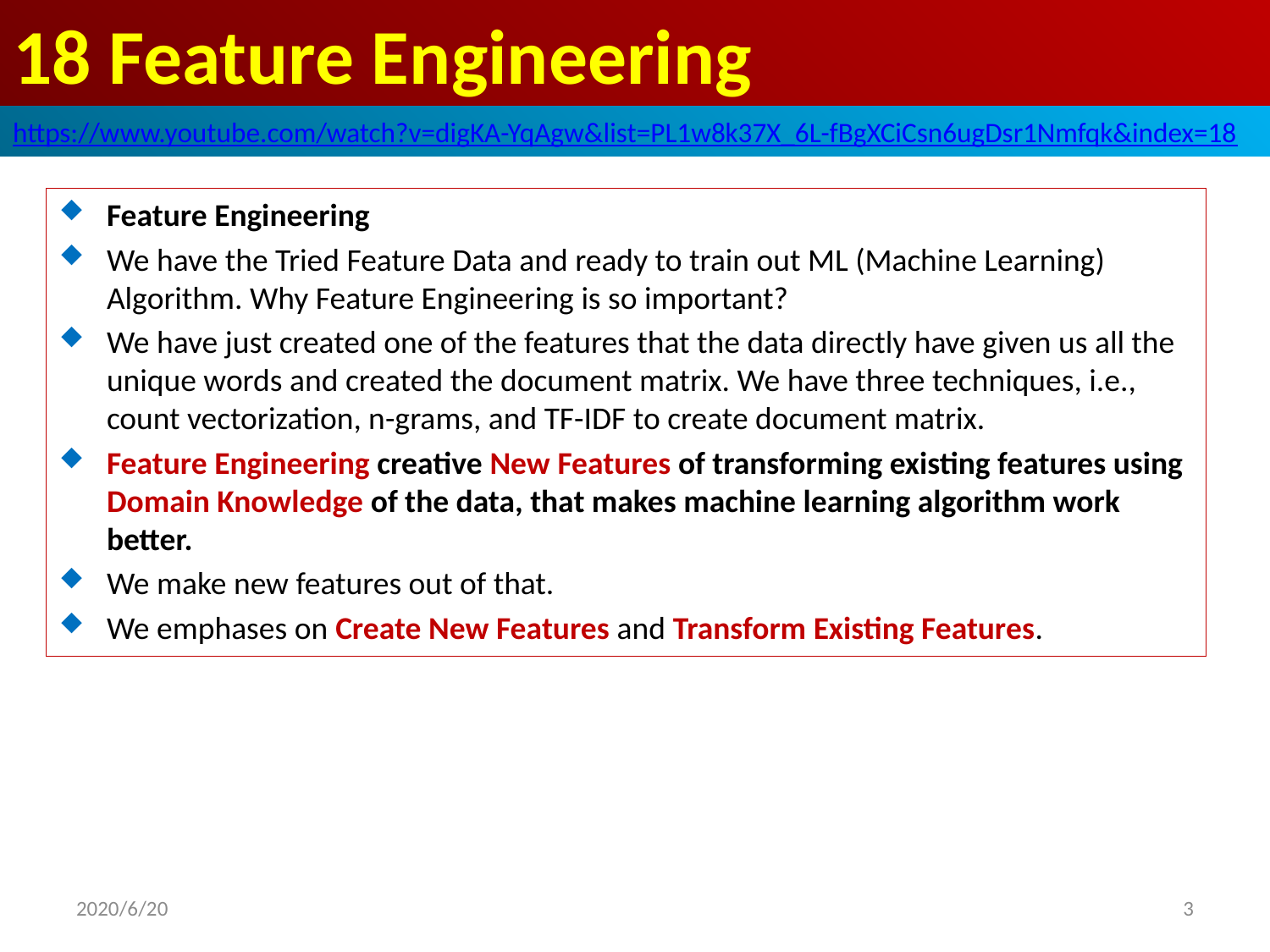

# 18 Feature Engineering
https://www.youtube.com/watch?v=digKA-YqAgw&list=PL1w8k37X_6L-fBgXCiCsn6ugDsr1Nmfqk&index=18
Feature Engineering
We have the Tried Feature Data and ready to train out ML (Machine Learning) Algorithm. Why Feature Engineering is so important?
We have just created one of the features that the data directly have given us all the unique words and created the document matrix. We have three techniques, i.e., count vectorization, n-grams, and TF-IDF to create document matrix.
Feature Engineering creative New Features of transforming existing features using Domain Knowledge of the data, that makes machine learning algorithm work better.
We make new features out of that.
We emphases on Create New Features and Transform Existing Features.
2020/6/20
3